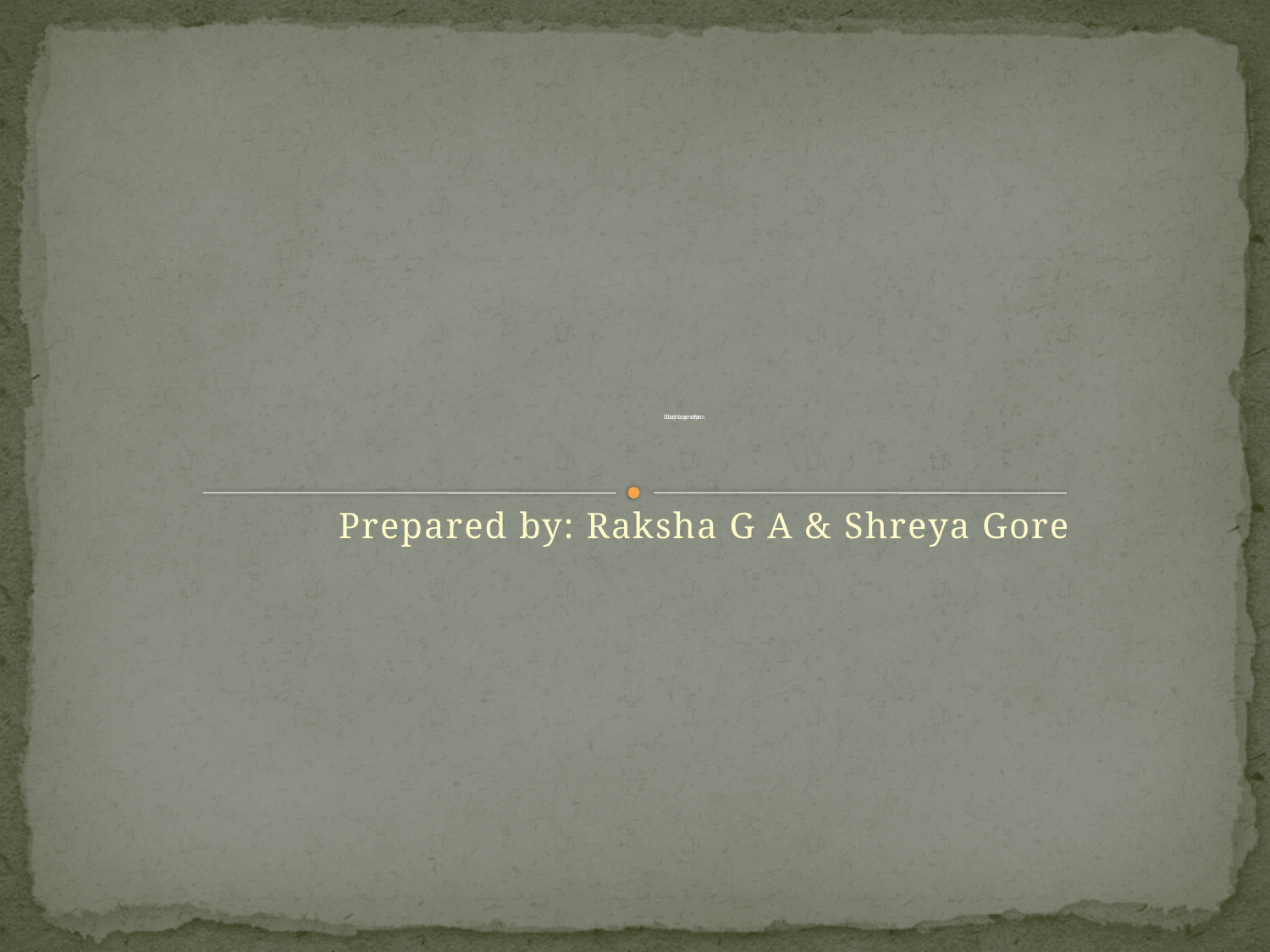

# E-Library Management System
Prepared by: Raksha G A & Shreya Gore